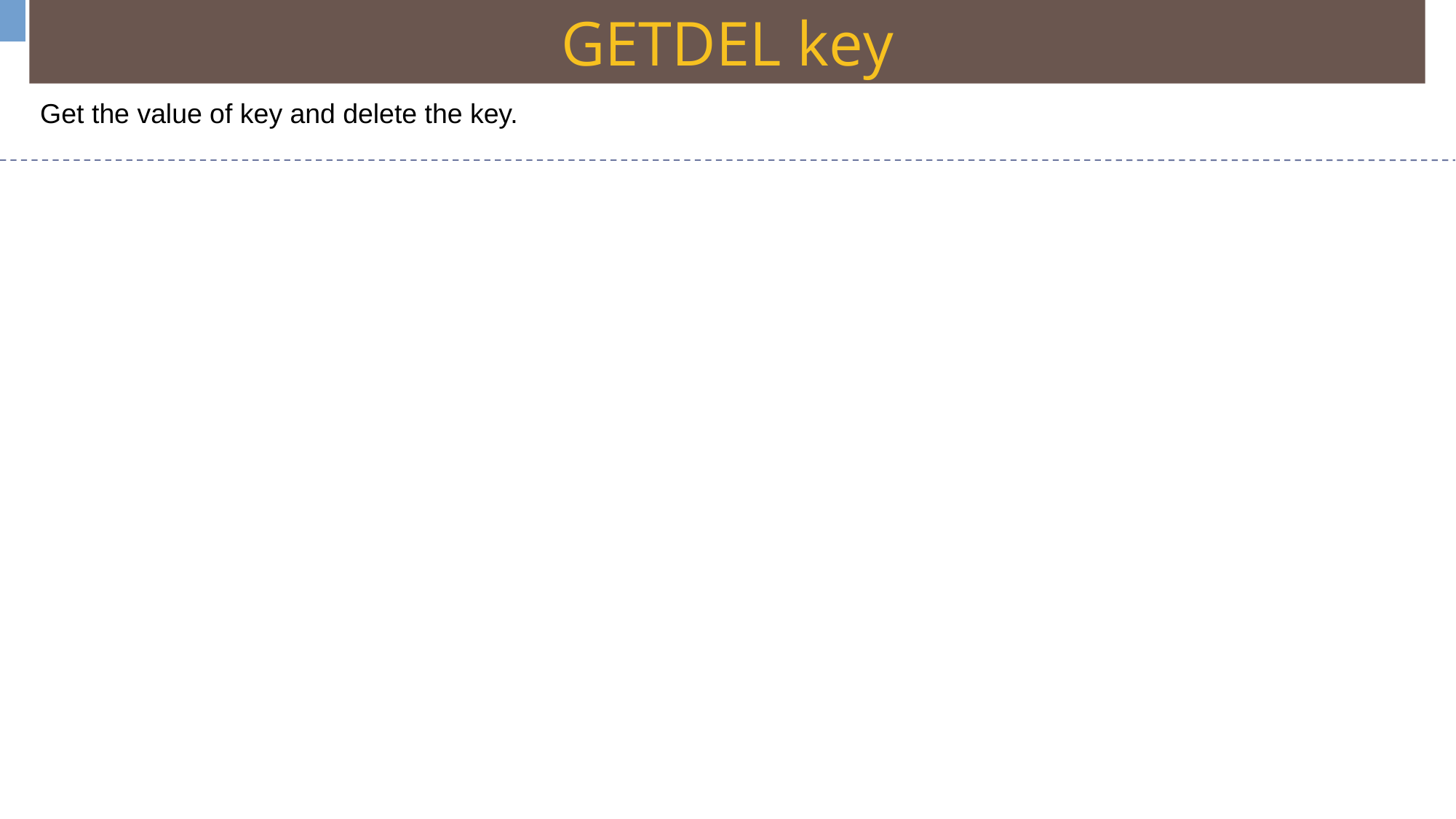

GETDEL key
Get the value of key and delete the key.